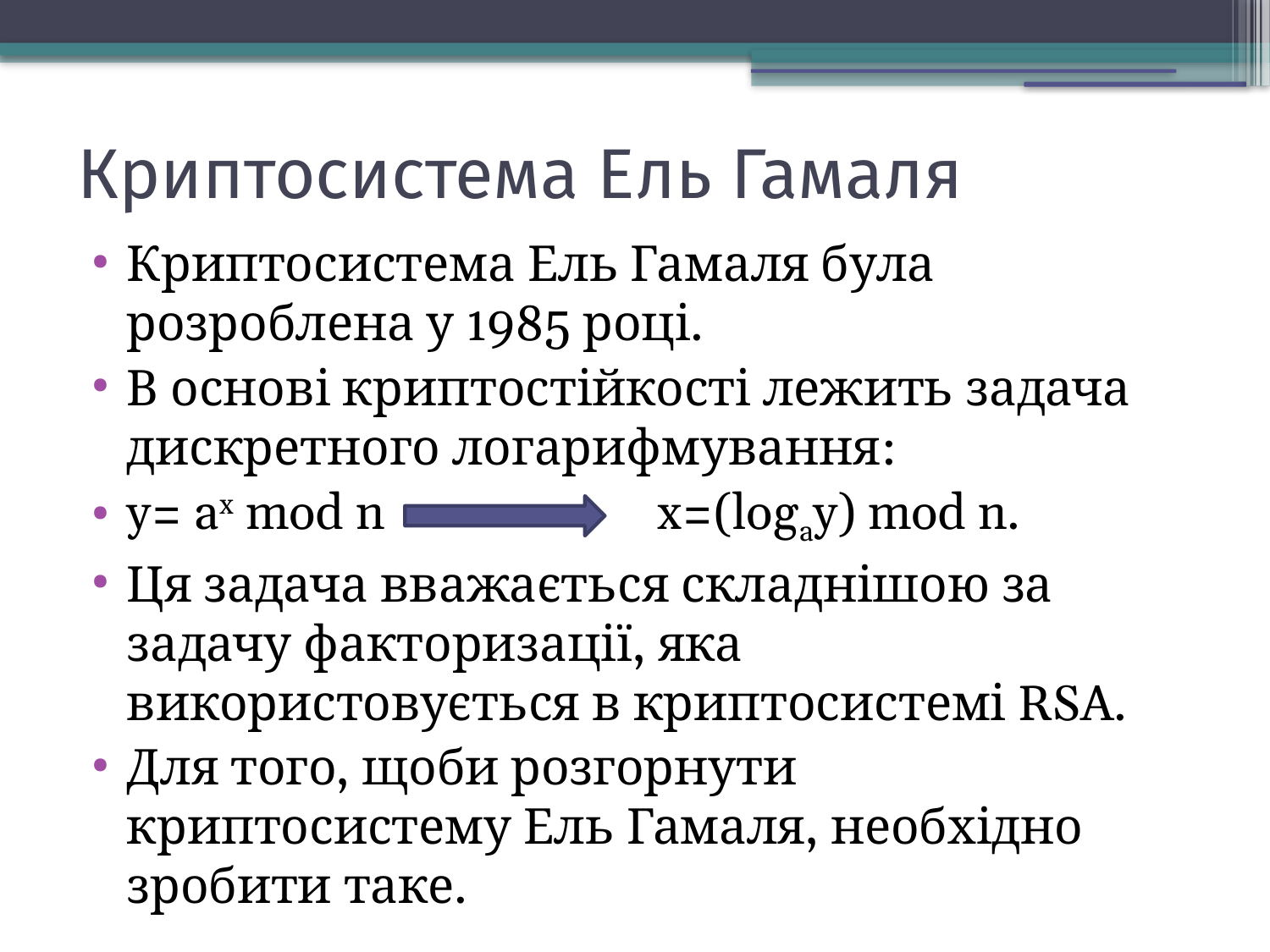

Криптосистема Ель Гамаля
Криптосистема Ель Гамаля була розроблена у 1985 році.
В основі криптостійкості лежить задача дискретного логарифмування:
y= ax mod n                       x=(logay) mod n.
Ця задача вважається складнішою за задачу факторизації, яка використовується в криптосистемі RSA.
Для того, щоби розгорнути криптосистему Ель Гамаля, необхідно зробити таке.